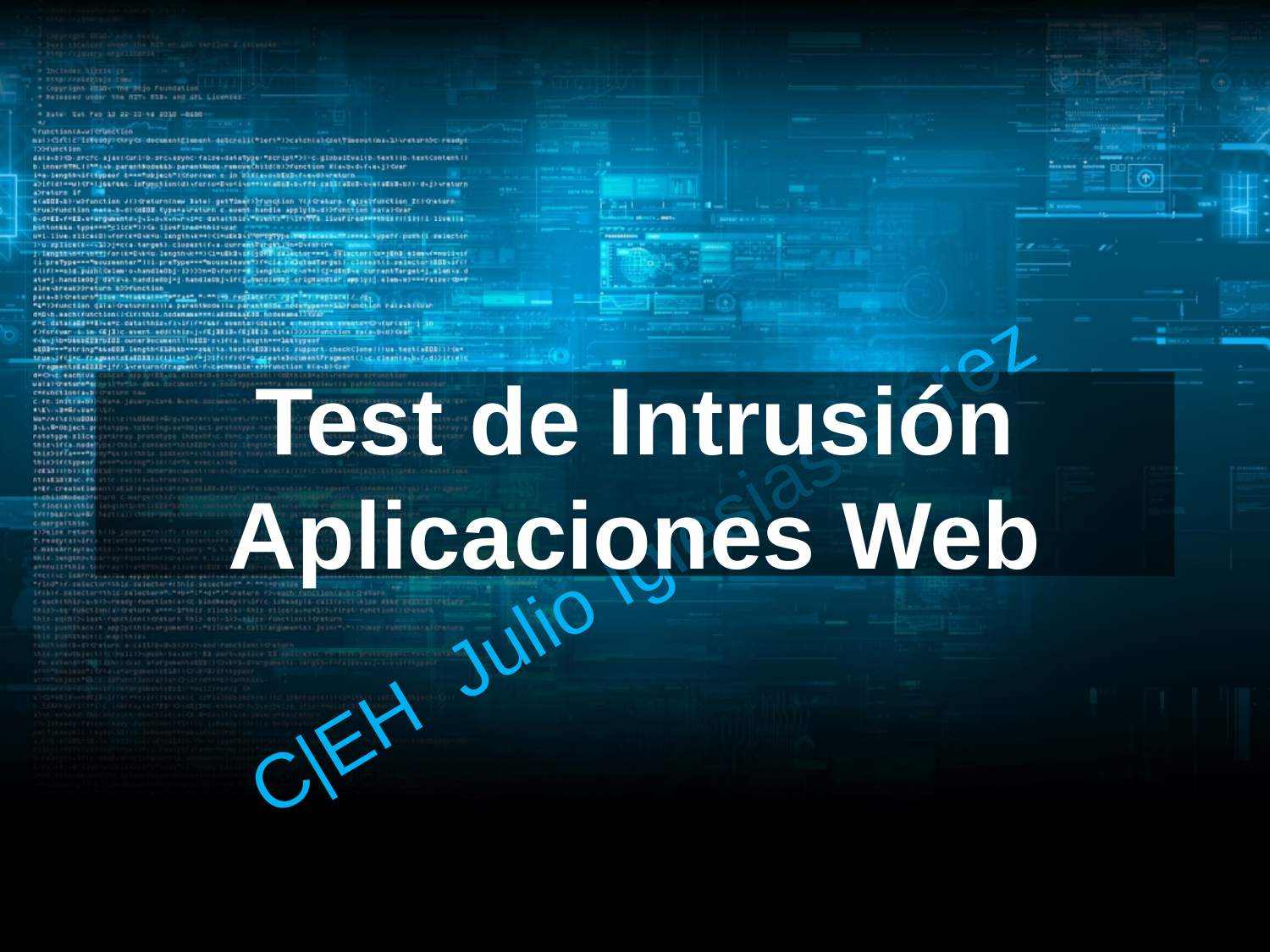

# Test de Intrusión Aplicaciones Web
C|EH  Julio Iglesias Pérez